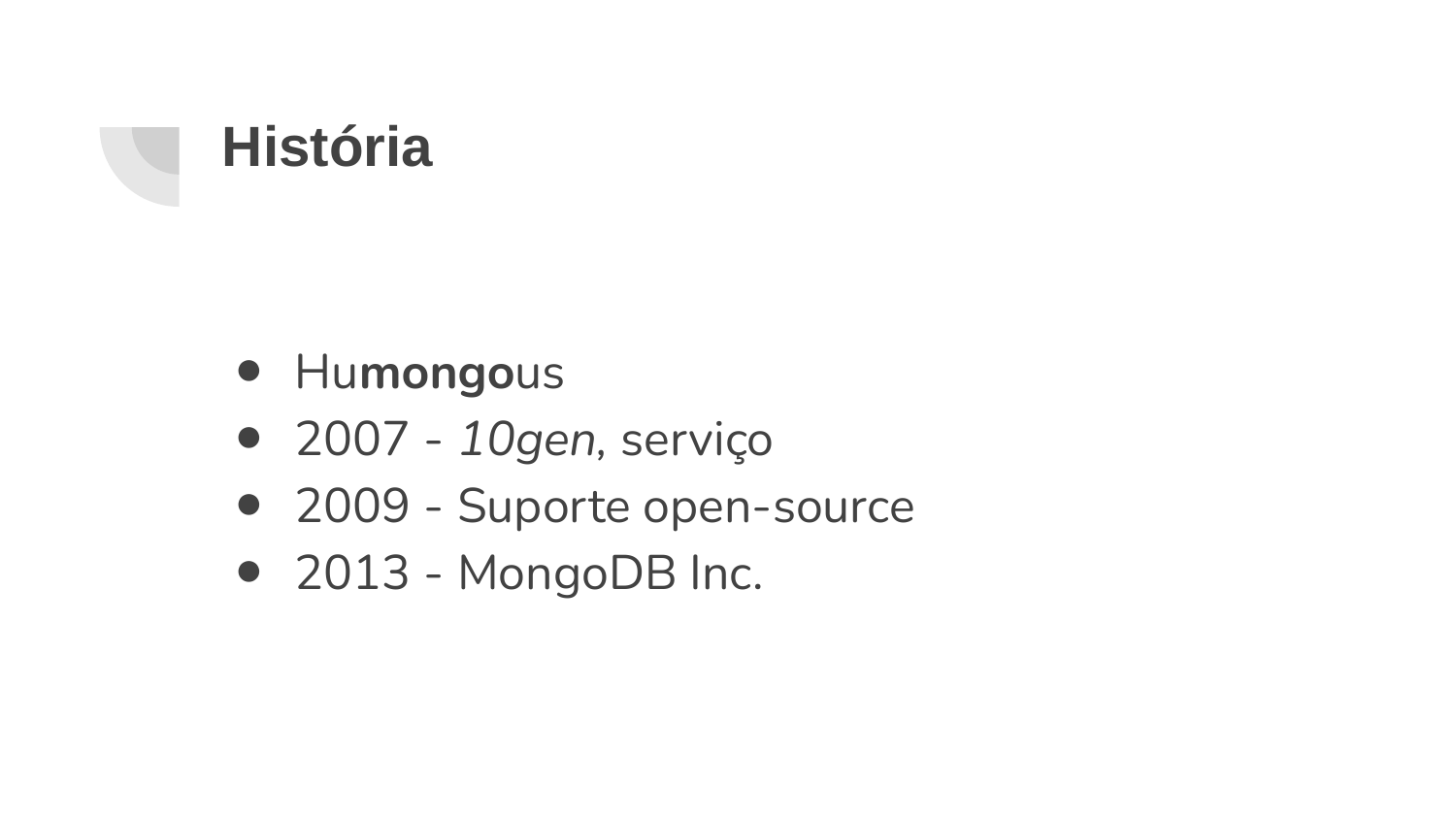

# História
Humongous
2007 - 10gen, serviço
2009 - Suporte open-source
2013 - MongoDB Inc.